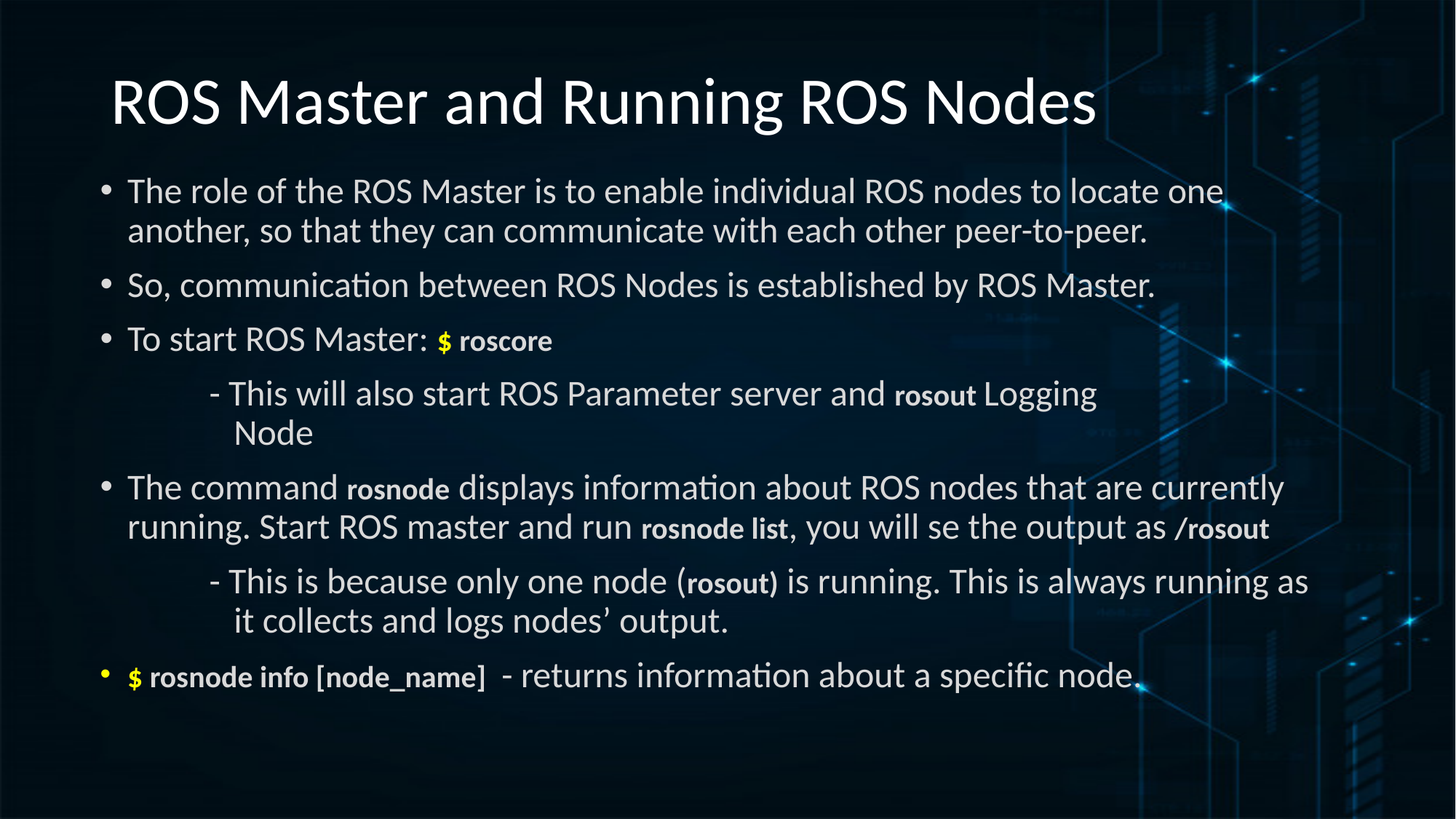

# ROS Master and Running ROS Nodes
The role of the ROS Master is to enable individual ROS nodes to locate one another, so that they can communicate with each other peer-to-peer.
So, communication between ROS Nodes is established by ROS Master.
To start ROS Master: $ roscore
	- This will also start ROS Parameter server and rosout Logging 			   Node
The command rosnode displays information about ROS nodes that are currently running. Start ROS master and run rosnode list, you will se the output as /rosout
	- This is because only one node (rosout) is running. This is always running as 	   it collects and logs nodes’ output.
$ rosnode info [node_name]  - returns information about a specific node.